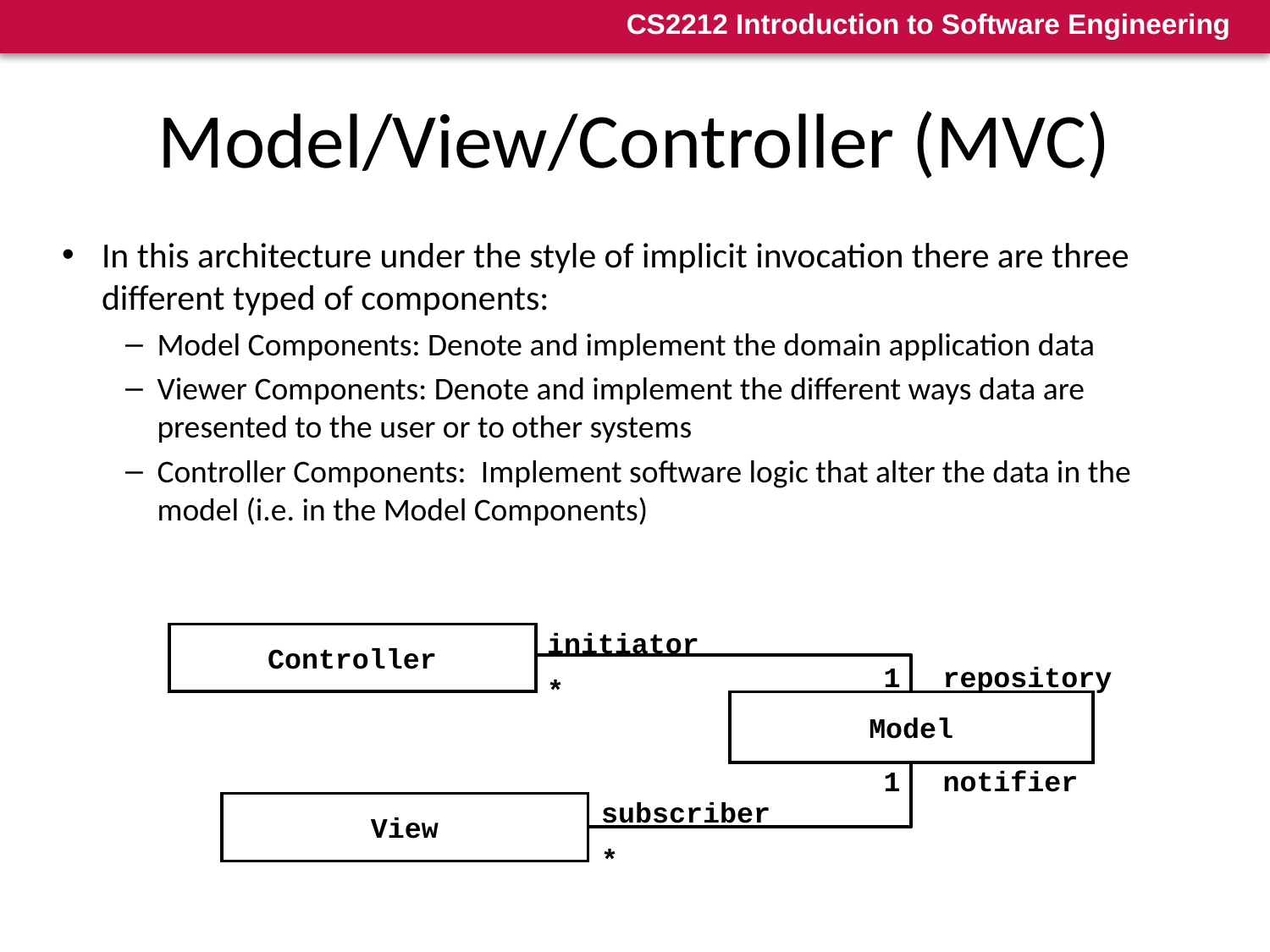

# Model/View/Controller (MVC)
In this architecture under the style of implicit invocation there are three different typed of components:
Model Components: Denote and implement the domain application data
Viewer Components: Denote and implement the different ways data are presented to the user or to other systems
Controller Components:  Implement software logic that alter the data in the model (i.e. in the Model Components)

initiator
Controller

1
repository
*

Model

1
notifier

View
subscriber
*